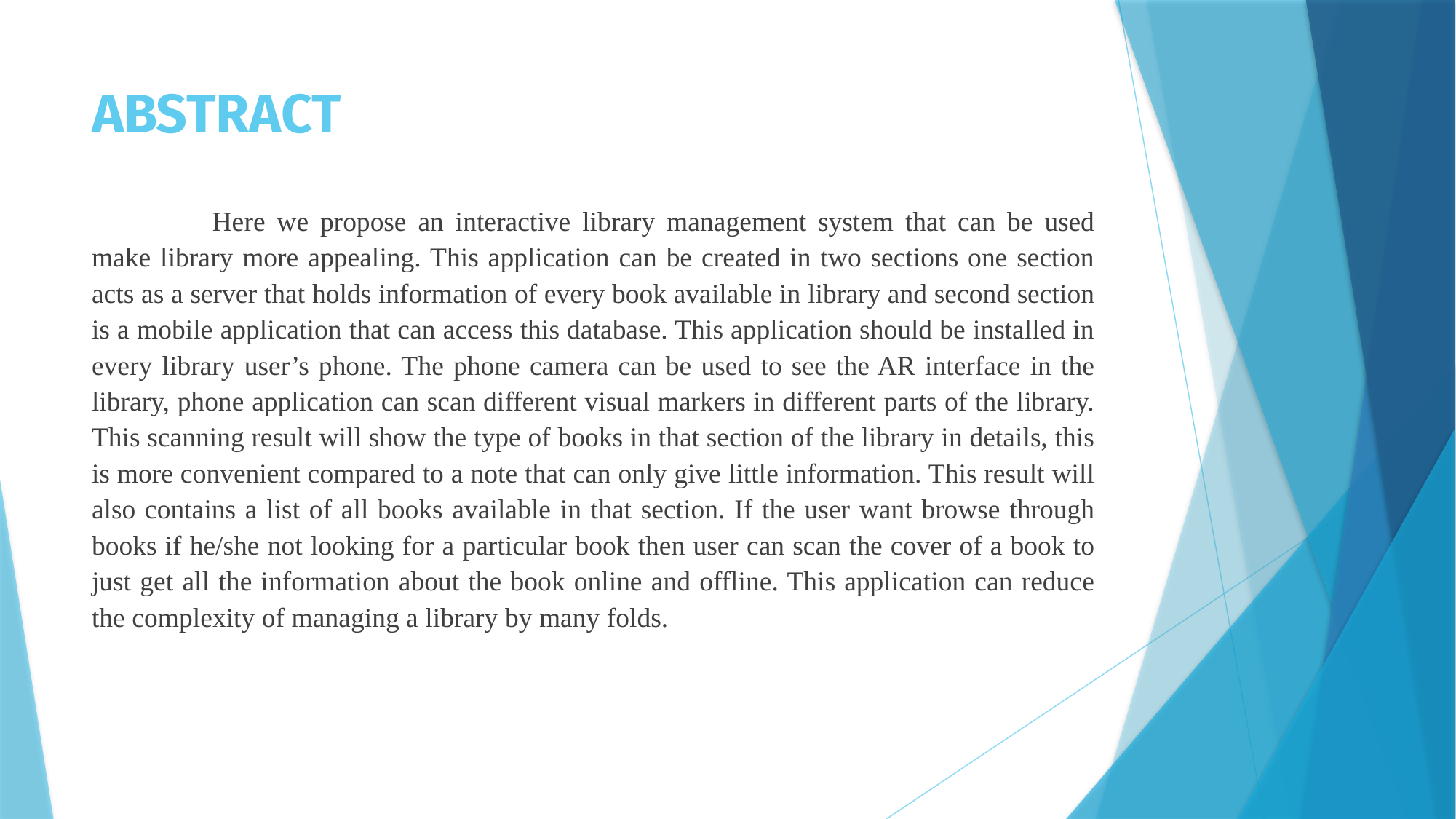

# ABSTRACT
	 Here we propose an interactive library management system that can be used make library more appealing. This application can be created in two sections one section acts as a server that holds information of every book available in library and second section is a mobile application that can access this database. This application should be installed in every library user’s phone. The phone camera can be used to see the AR interface in the library, phone application can scan different visual markers in different parts of the library. This scanning result will show the type of books in that section of the library in details, this is more convenient compared to a note that can only give little information. This result will also contains a list of all books available in that section. If the user want browse through books if he/she not looking for a particular book then user can scan the cover of a book to just get all the information about the book online and offline. This application can reduce the complexity of managing a library by many folds.